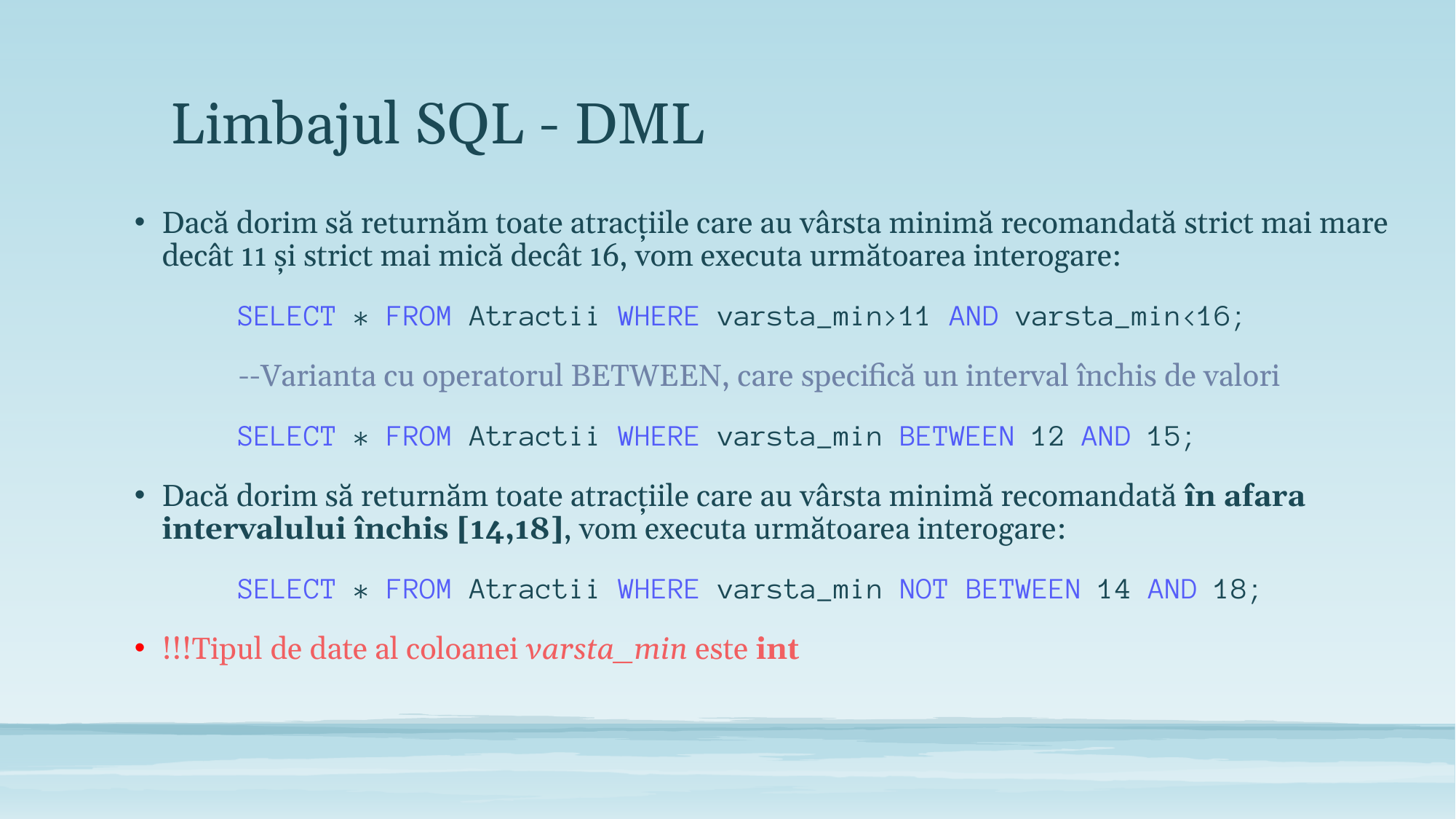

# Limbajul SQL - DML
Dacă dorim să returnăm toate atracțiile care au vârsta minimă recomandată strict mai mare decât 11 și strict mai mică decât 16, vom executa următoarea interogare:
	SELECT * FROM Atractii WHERE varsta_min>11 AND varsta_min<16;
	--Varianta cu operatorul BETWEEN, care specifică un interval închis de valori
	SELECT * FROM Atractii WHERE varsta_min BETWEEN 12 AND 15;
Dacă dorim să returnăm toate atracțiile care au vârsta minimă recomandată în afara intervalului închis [14,18], vom executa următoarea interogare:
	SELECT * FROM Atractii WHERE varsta_min NOT BETWEEN 14 AND 18;
!!!Tipul de date al coloanei varsta_min este int